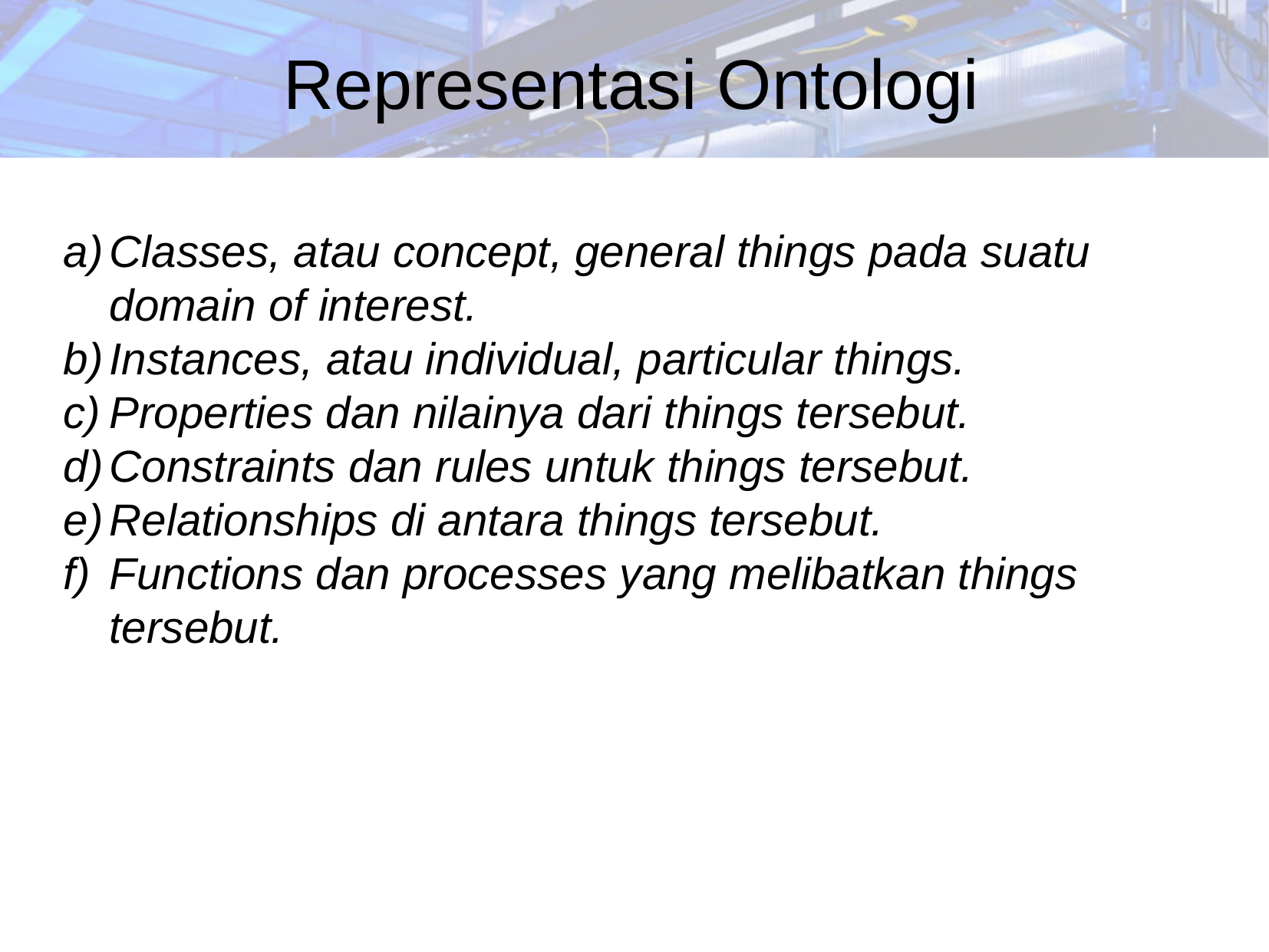

Representasi Ontologi
Classes, atau concept, general things pada suatu domain of interest.
Instances, atau individual, particular things.
Properties dan nilainya dari things tersebut.
Constraints dan rules untuk things tersebut.
Relationships di antara things tersebut.
Functions dan processes yang melibatkan things tersebut.